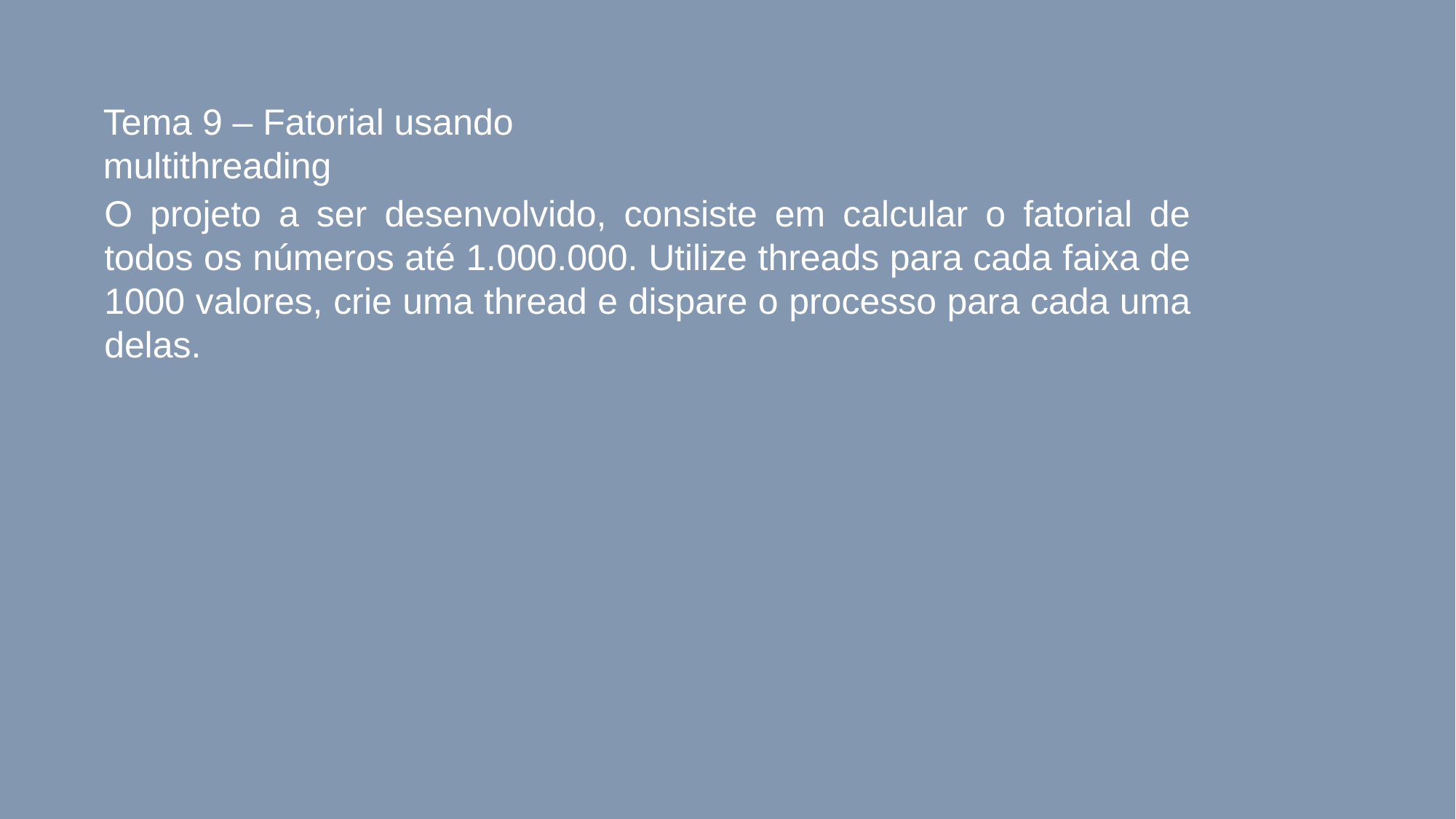

Tema 9 – Fatorial usando multithreading
O projeto a ser desenvolvido, consiste em calcular o fatorial de todos os números até 1.000.000. Utilize threads para cada faixa de 1000 valores, crie uma thread e dispare o processo para cada uma delas.